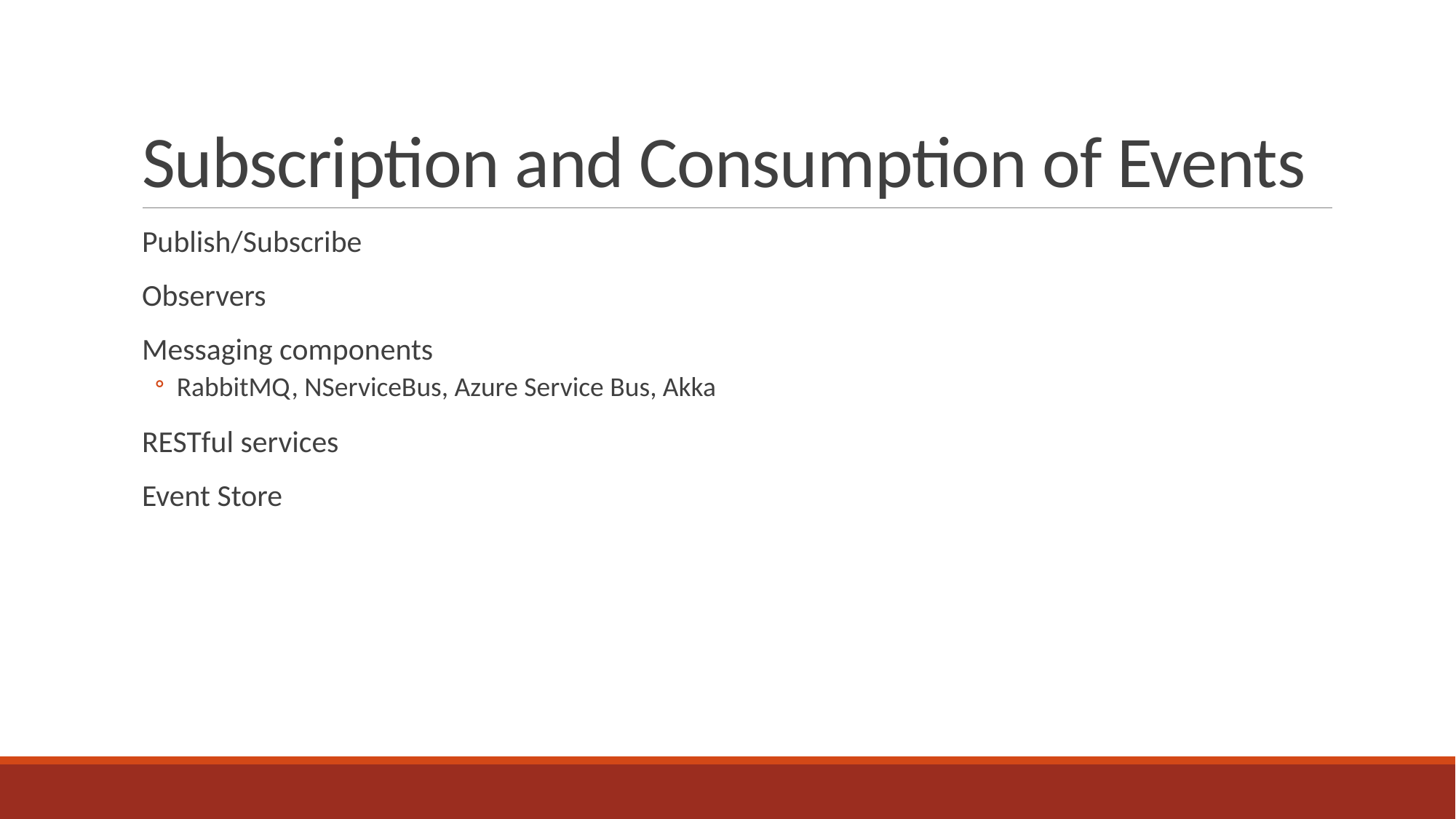

# Subscription and Consumption of Events
Publish/Subscribe
Observers
Messaging components
RabbitMQ, NServiceBus, Azure Service Bus, Akka
RESTful services
Event Store